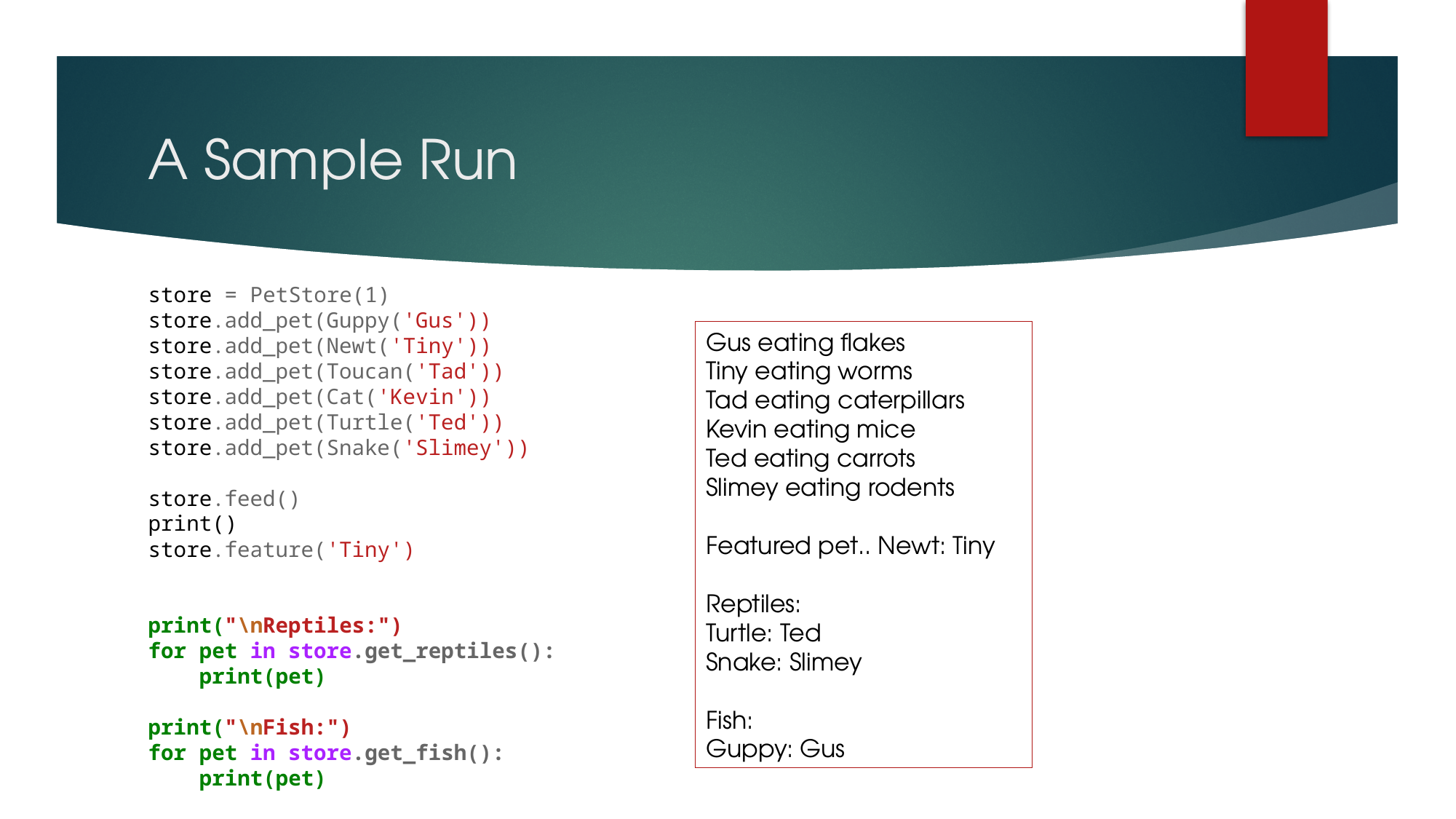

# A Sample Run
store = PetStore(1)
store.add_pet(Guppy('Gus'))
store.add_pet(Newt('Tiny'))
store.add_pet(Toucan('Tad'))
store.add_pet(Cat('Kevin'))
store.add_pet(Turtle('Ted'))
store.add_pet(Snake('Slimey'))

store.feed()
print()
store.feature('Tiny')

print("\nReptiles:")
for pet in store.get_reptiles():
    print(pet)

print("\nFish:")
for pet in store.get_fish():
    print(pet)
Gus eating flakes
Tiny eating worms
Tad eating caterpillars
Kevin eating mice
Ted eating carrots
Slimey eating rodents

Featured pet.. Newt: Tiny

Reptiles:
Turtle: Ted
Snake: Slimey

Fish:
Guppy: Gus